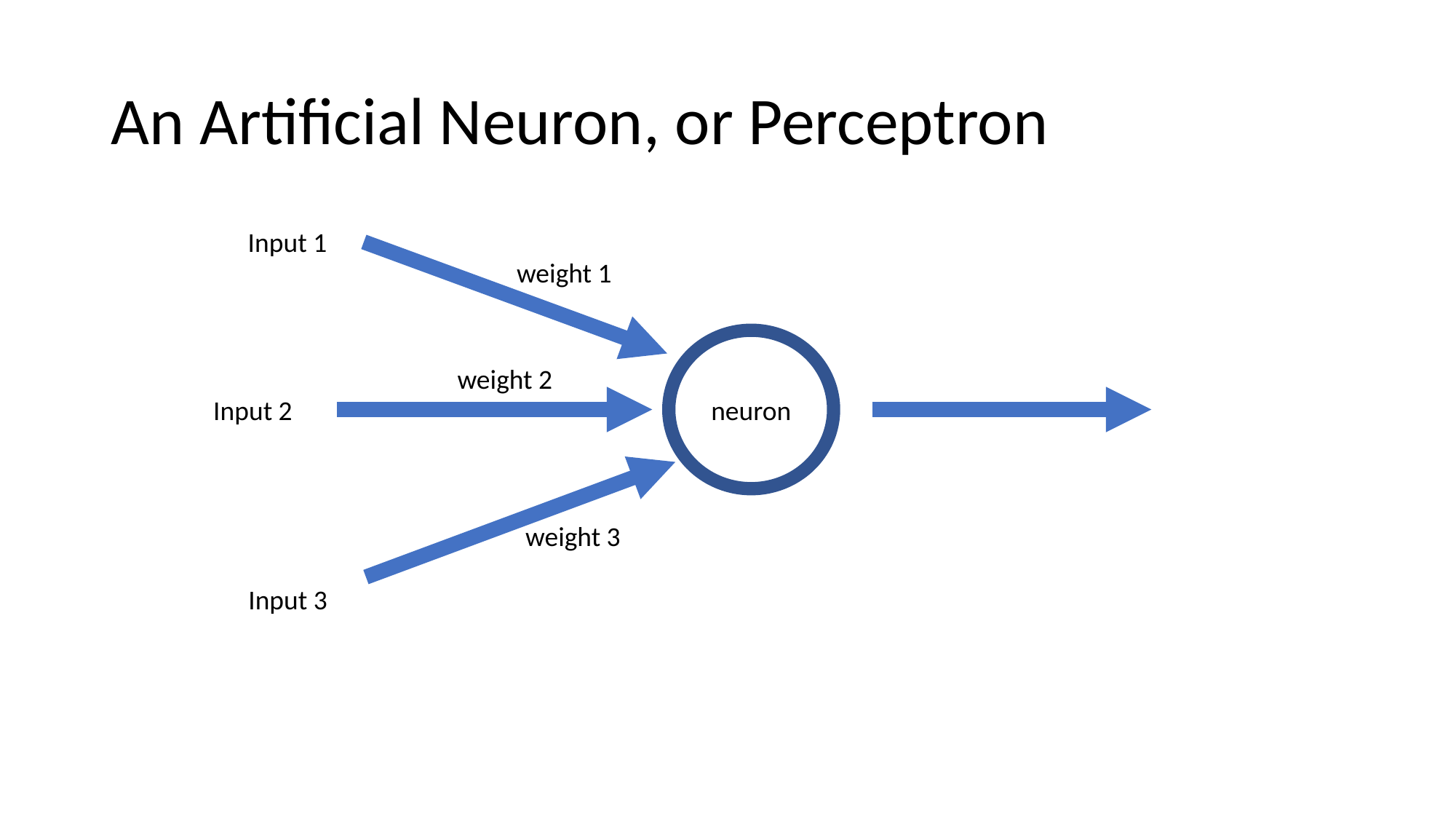

# An Artificial Neuron, or Perceptron
Input 1
weight 1
neuron
weight 2
Input 2
weight 3
Input 3